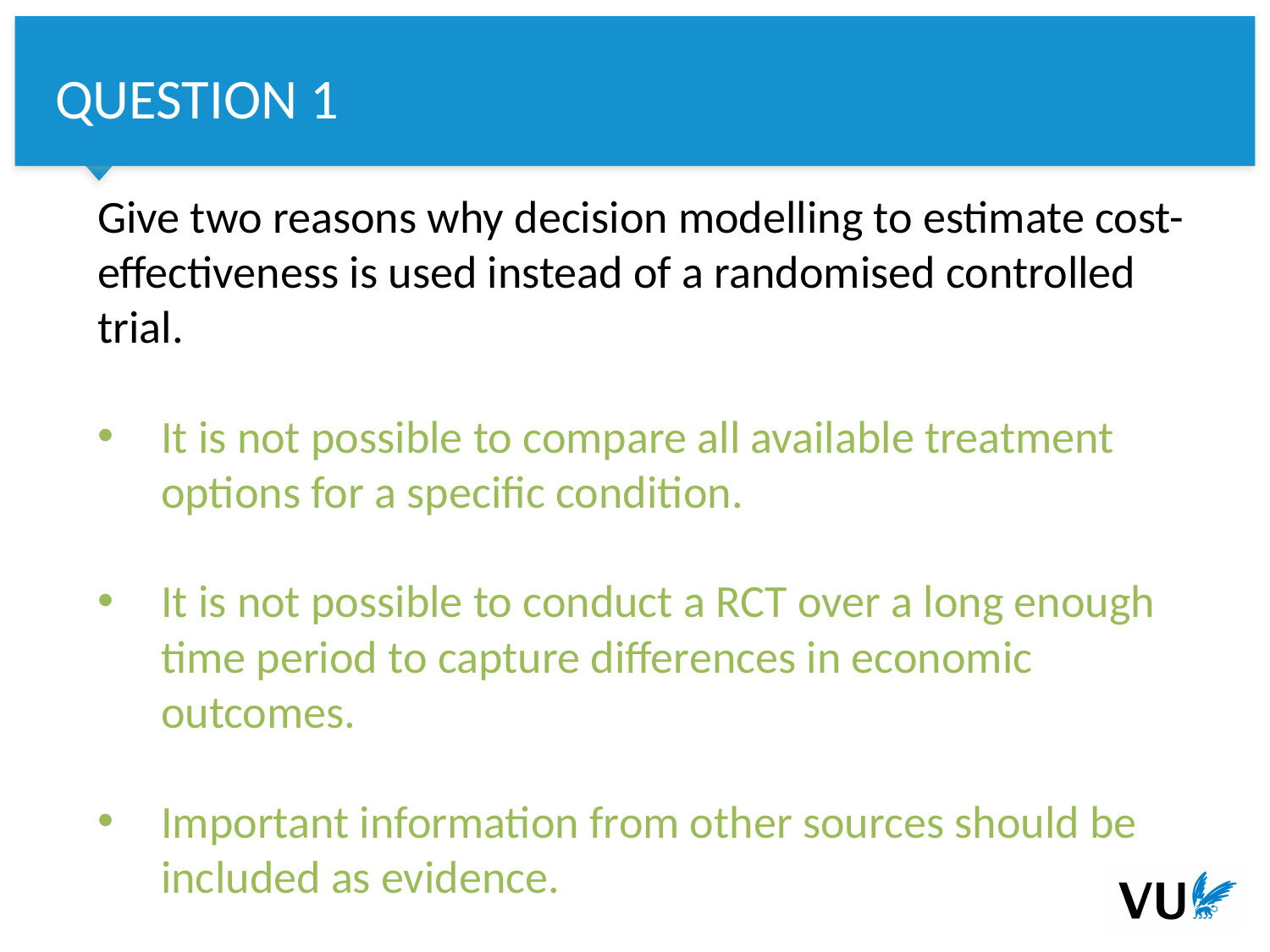

# QUESTION 1
Give two reasons why decision modelling to estimate cost-effectiveness is used instead of a randomised controlled trial.

It is not possible to compare all available treatment options for a specific condition.

It is not possible to conduct a RCT over a long enough time period to capture differences in economic outcomes.

Important information from other sources should be included as evidence.